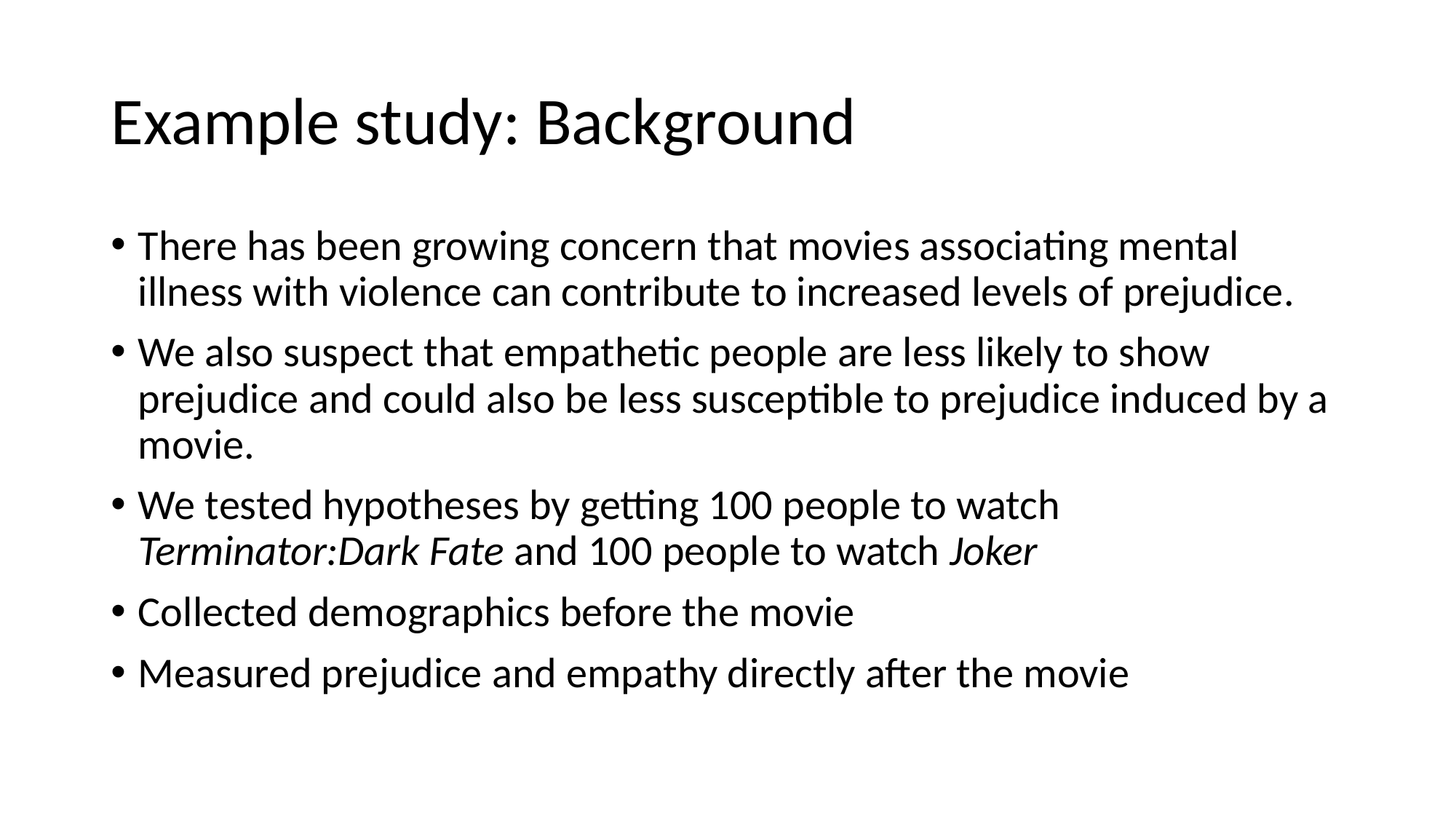

# Example study: Background
There has been growing concern that movies associating mental illness with violence can contribute to increased levels of prejudice.
We also suspect that empathetic people are less likely to show prejudice and could also be less susceptible to prejudice induced by a movie.
We tested hypotheses by getting 100 people to watch Terminator:Dark Fate and 100 people to watch Joker
Collected demographics before the movie
Measured prejudice and empathy directly after the movie